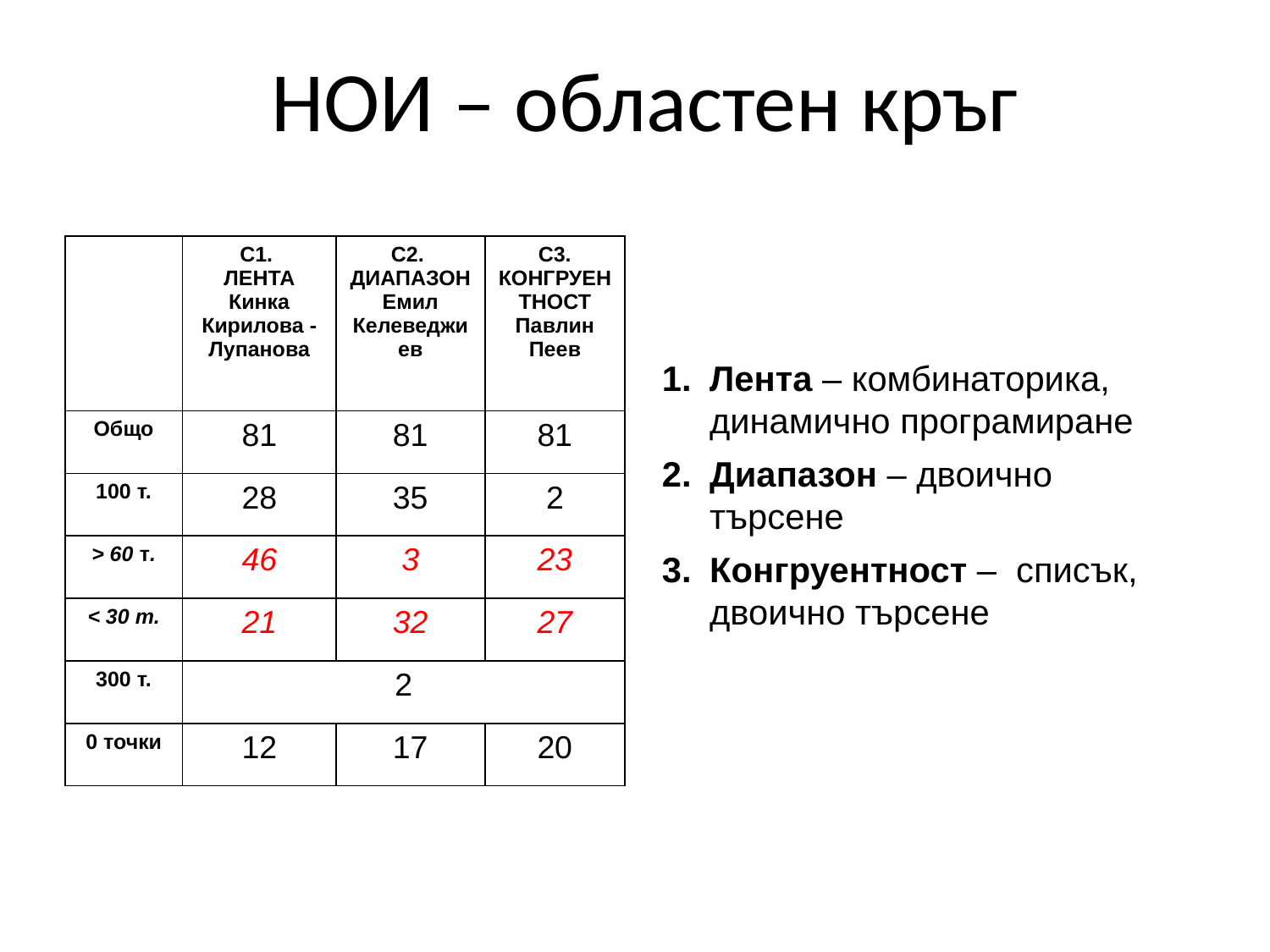

# НОИ – областен кръг
|  | С1. ЛЕНТА Кинка Кирилова - Лупанова | С2. ДИАПАЗОН Емил Келеведжиев | С3. КОНГРУЕНТНОСТ Павлин Пеев |
| --- | --- | --- | --- |
| Общо | 81 | 81 | 81 |
| 100 т. | 28 | 35 | 2 |
| > 60 т. | 46 | 3 | 23 |
| < 30 т. | 21 | 32 | 27 |
| 300 т. | 2 |  |  |
| 0 точки | 12 | 17 | 20 |
Лента – комбинаторика, динамично програмиране
Диапазон – двоично търсене
Конгруентност –  списък, двоично търсене